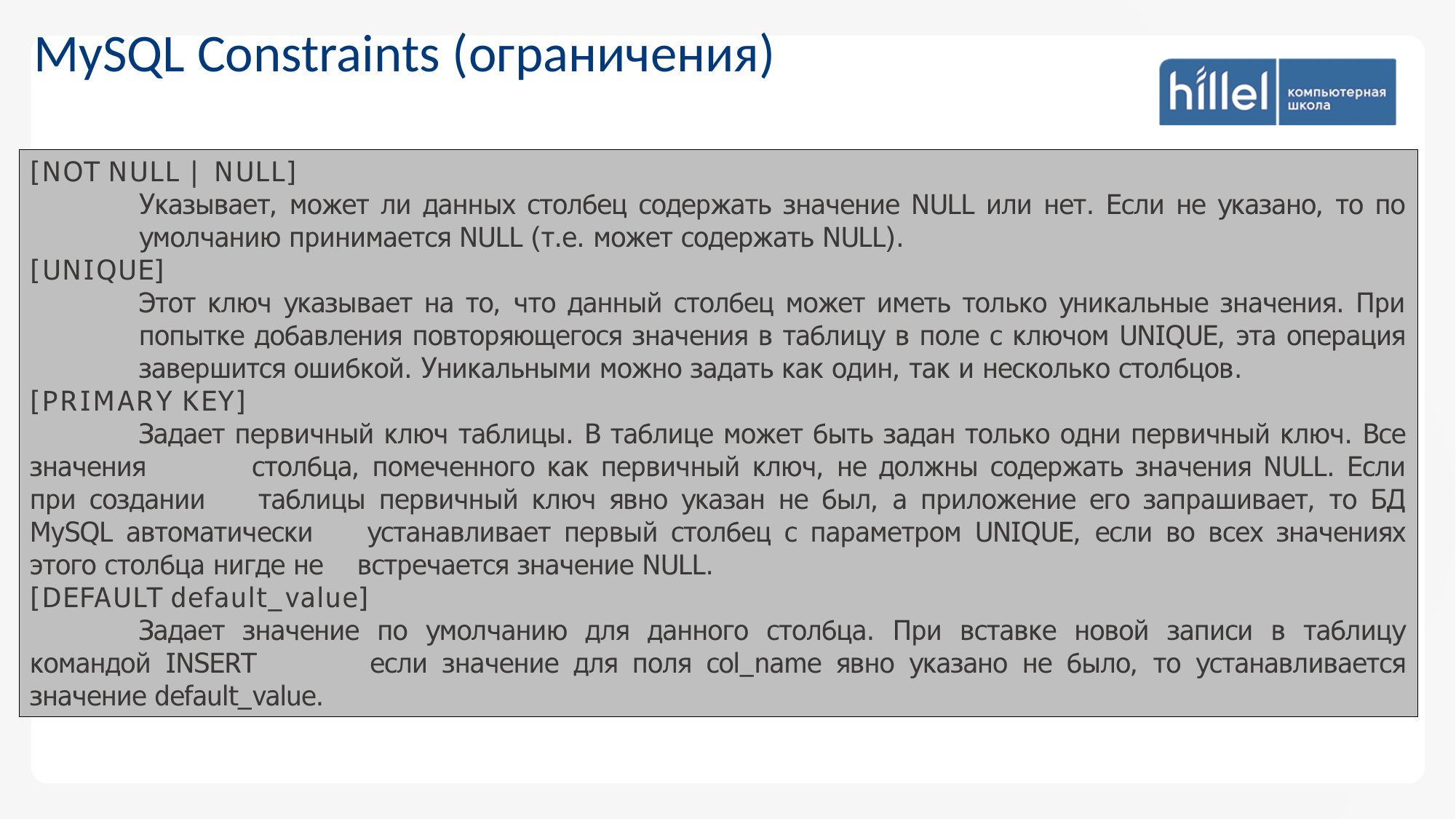

MySQL Constraints (ограничения)
[NOT NULL | NULL]
	Указывает, может ли данных столбец содержать значение NULL или нет. Если не указано, то по 	умолчанию принимается NULL (т.е. может содержать NULL).
[UNIQUE]
	Этот ключ указывает на то, что данный столбец может иметь только уникальные значения. При 	попытке добавления повторяющегося значения в таблицу в поле с ключом UNIQUE, эта операция 	завершится ошибкой. Уникальными можно задать как один, так и несколько столбцов.
[PRIMARY KEY]
	Задает первичный ключ таблицы. В таблице может быть задан только одни первичный ключ. Все значения 	столбца, помеченного как первичный ключ, не должны содержать значения NULL. Если при создании 	таблицы первичный ключ явно указан не был, а приложение его запрашивает, то БД MySQL автоматически 	устанавливает первый столбец с параметром UNIQUE, если во всех значениях этого столбца нигде не 	встречается значение NULL.
[DEFAULT default_value]
	Задает значение по умолчанию для данного столбца. При вставке новой записи в таблицу командой INSERT 	если значение для поля col_name явно указано не было, то устанавливается значение default_value.